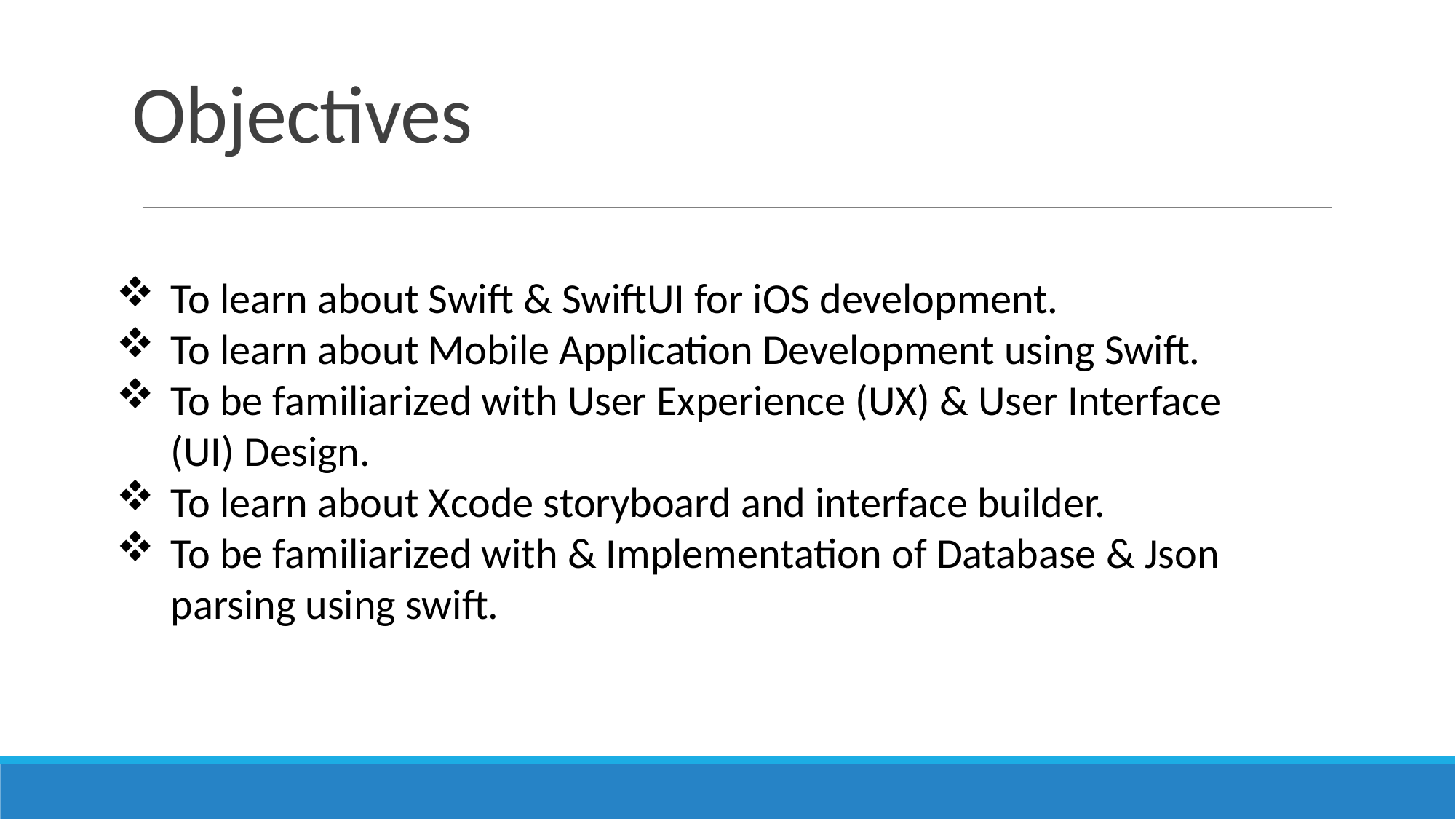

Objectives
To learn about Swift & SwiftUI for iOS development.
To learn about Mobile Application Development using Swift.
To be familiarized with User Experience (UX) & User Interface (UI) Design.
To learn about Xcode storyboard and interface builder.
To be familiarized with & Implementation of Database & Json parsing using swift.